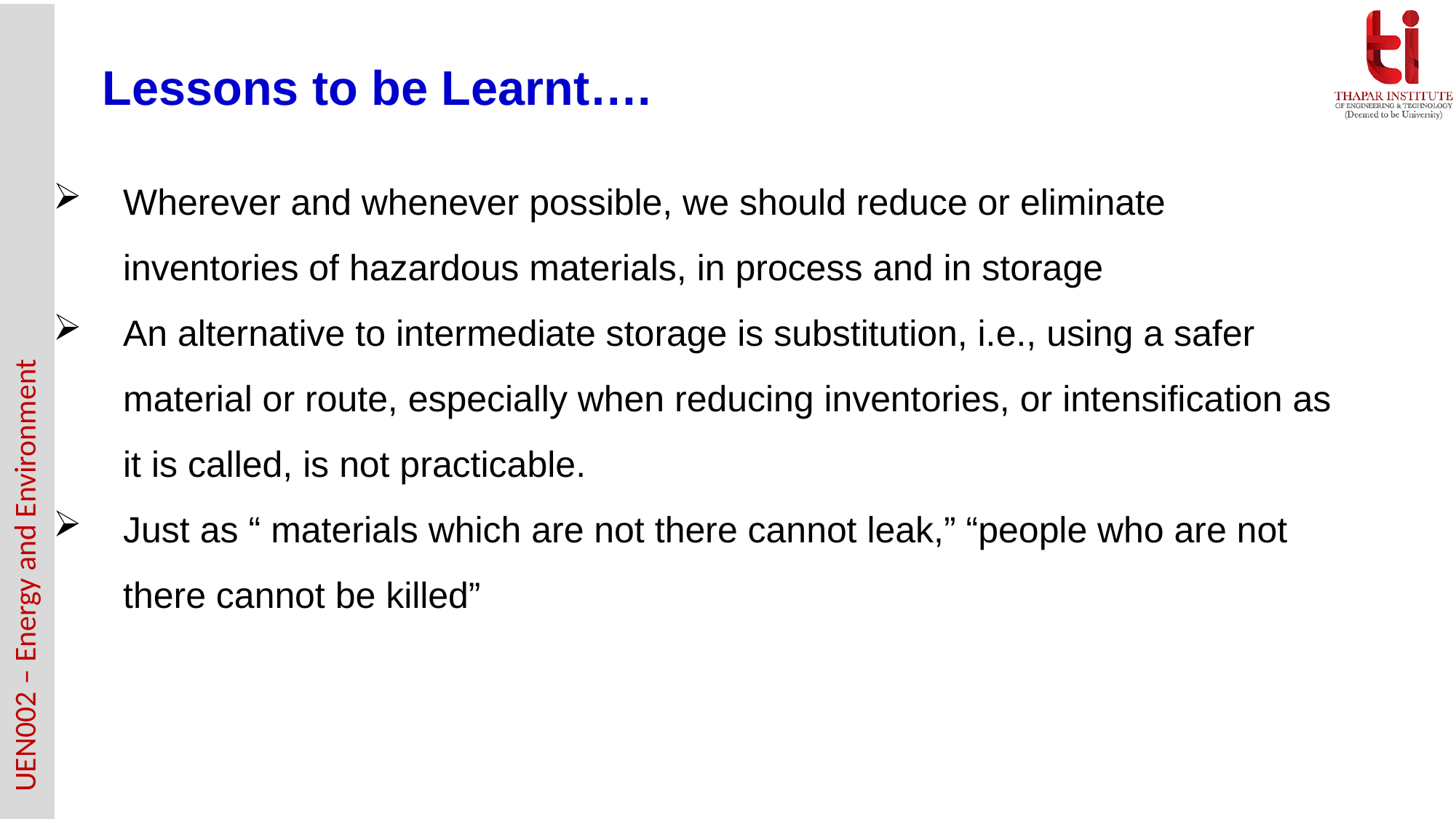

Lessons to be Learnt….
Wherever and whenever possible, we should reduce or eliminate inventories of hazardous materials, in process and in storage
An alternative to intermediate storage is substitution, i.e., using a safer material or route, especially when reducing inventories, or intensification as it is called, is not practicable.
Just as “ materials which are not there cannot leak,” “people who are not there cannot be killed”